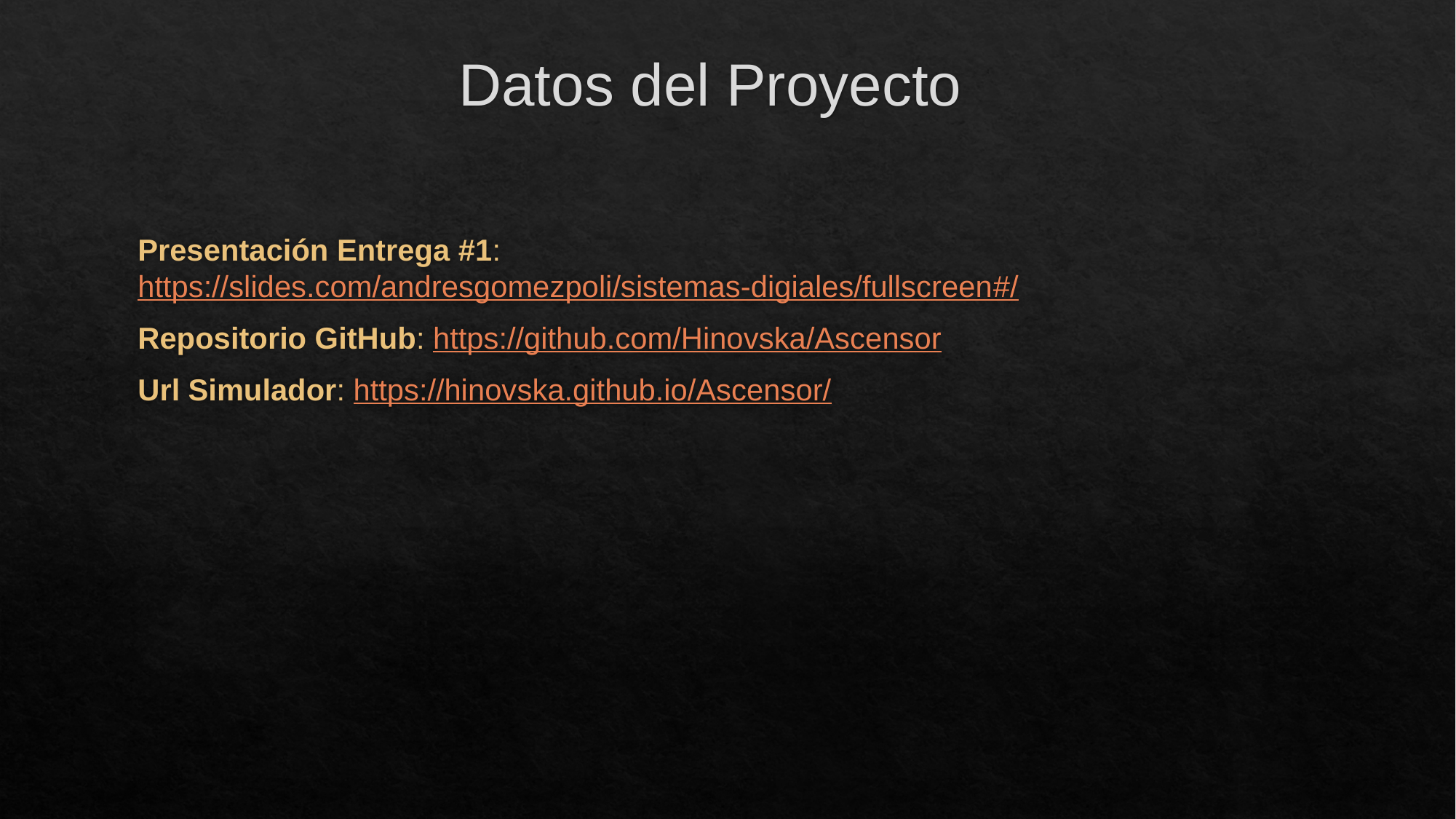

Datos del Proyecto
Presentación Entrega #1: https://slides.com/andresgomezpoli/sistemas-digiales/fullscreen#/
Repositorio GitHub: https://github.com/Hinovska/Ascensor
Url Simulador: https://hinovska.github.io/Ascensor/